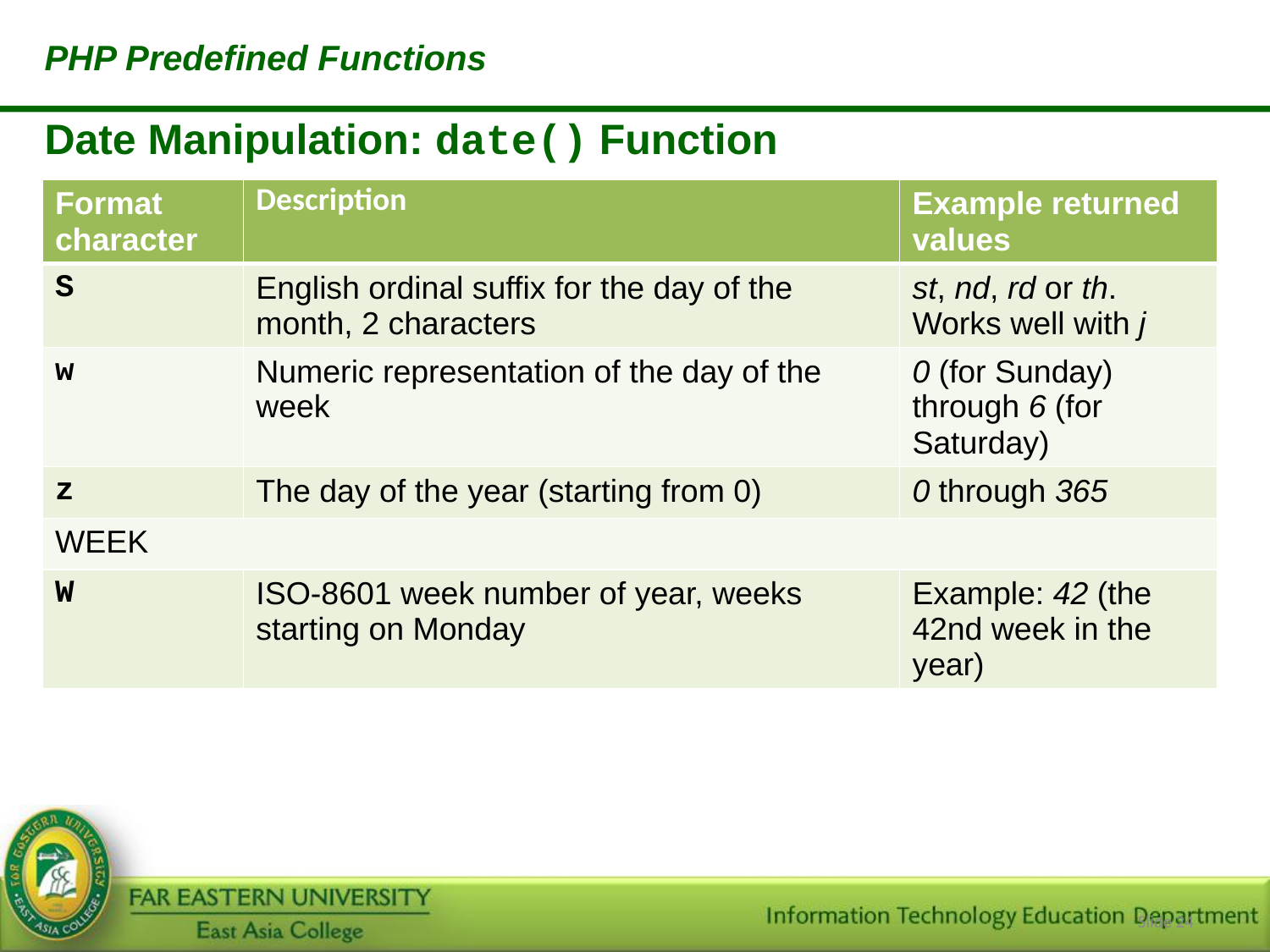

PHP Predefined Functions

Date Manipulation: date() Function
| Format character | Description | Example returned values |
| --- | --- | --- |
| S | English ordinal suffix for the day of the month, 2 characters | st, nd, rd or th. Works well with j |
| w | Numeric representation of the day of the week | 0 (for Sunday) through 6 (for Saturday) |
| z | The day of the year (starting from 0) | 0 through 365 |
| WEEK |  |  |
| W | ISO-8601 week number of year, weeks starting on Monday | Example: 42 (the 42nd week in the year) |

Slide 24